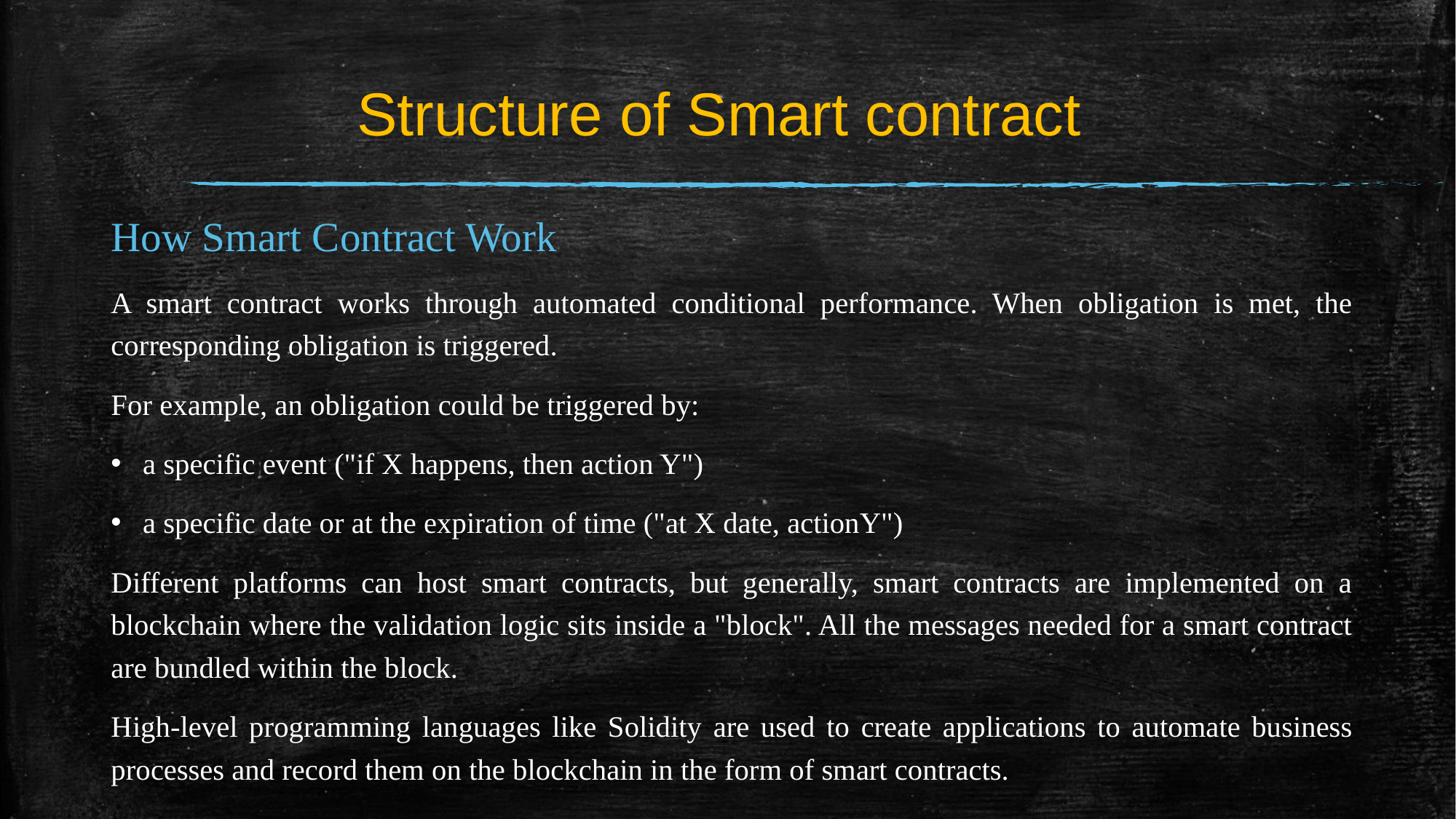

# Structure of Smart contract
How Smart Contract Work
A smart contract works through automated conditional performance. When obligation is met, the corresponding obligation is triggered.
For example, an obligation could be triggered by:
a specific event ("if X happens, then action Y")
a specific date or at the expiration of time ("at X date, actionY")
Different platforms can host smart contracts, but generally, smart contracts are implemented on a blockchain where the validation logic sits inside a "block". All the messages needed for a smart contract are bundled within the block.
High-level programming languages like Solidity are used to create applications to automate business processes and record them on the blockchain in the form of smart contracts.